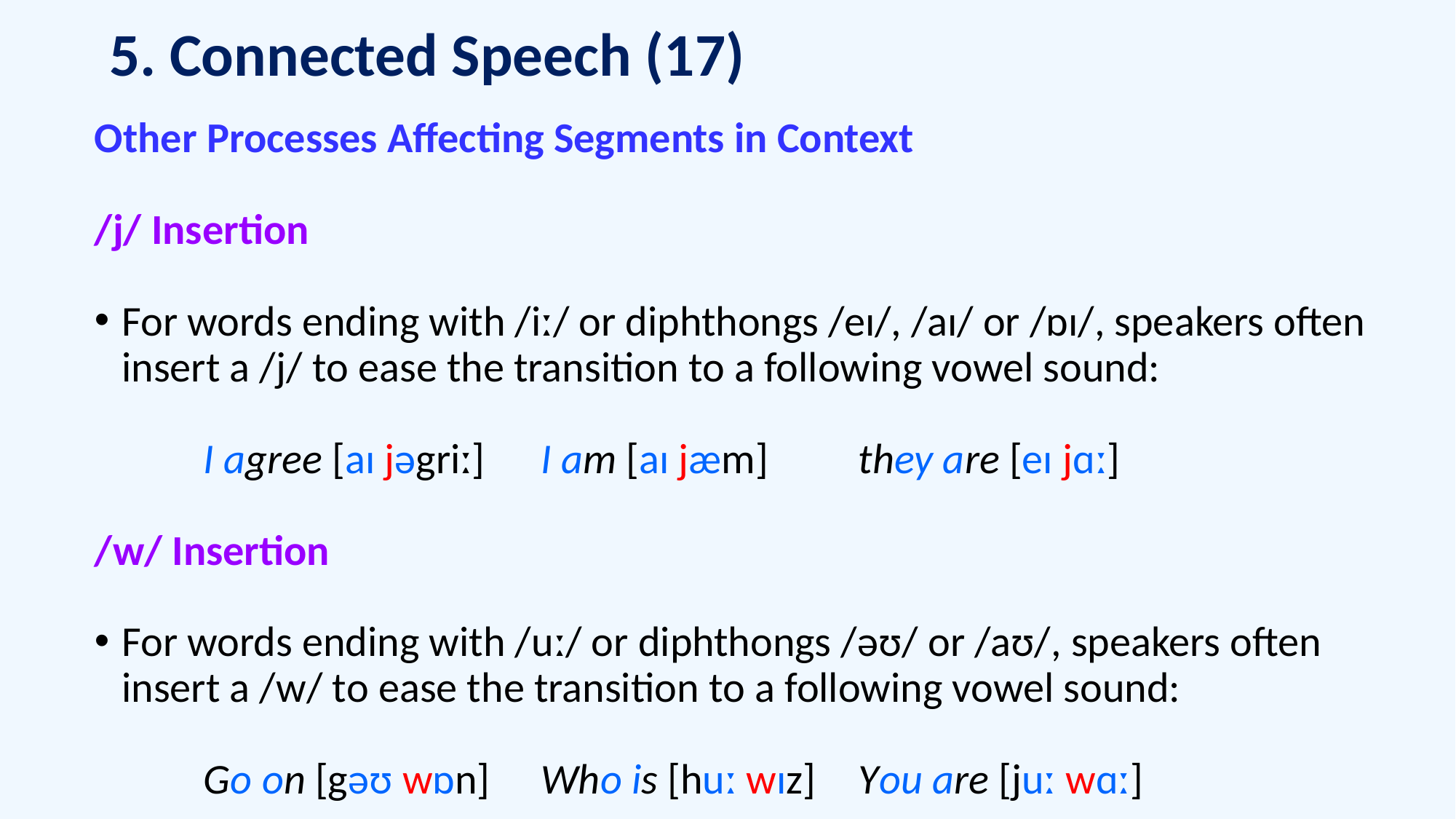

# 5. Connected Speech (17)
Other Processes Affecting Segments in Context

/j/ Insertion

For words ending with /iː/ or diphthongs /eɪ/, /aɪ/ or /ɒɪ/, speakers often insert a /j/ to ease the transition to a following vowel sound:

	I agree [aɪ jəgriː]	 I am [aɪ jæm] 	they are [eɪ jɑː]

/w/ Insertion

For words ending with /uː/ or diphthongs /əʊ/ or /aʊ/, speakers often insert a /w/ to ease the transition to a following vowel sound:

	Go on [gəʊ wɒn]	 Who is [huː wɪz] 	You are [juː wɑː]